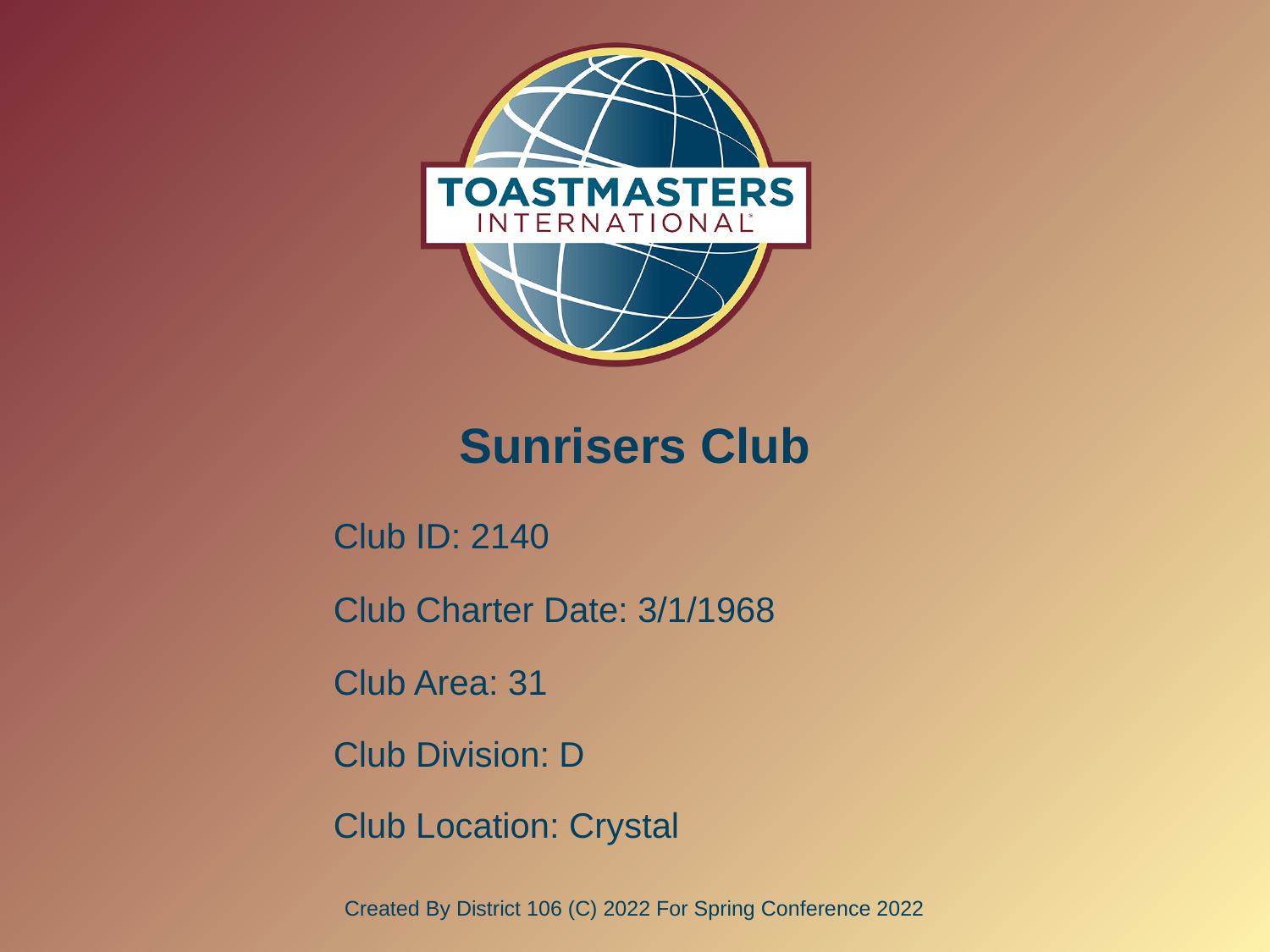

# Sunrisers Club
Club ID: 2140
Club Charter Date: 3/1/1968
Club Area: 31
Club Division: D
Club Location: Crystal
Created By District 106 (C) 2022 For Spring Conference 2022